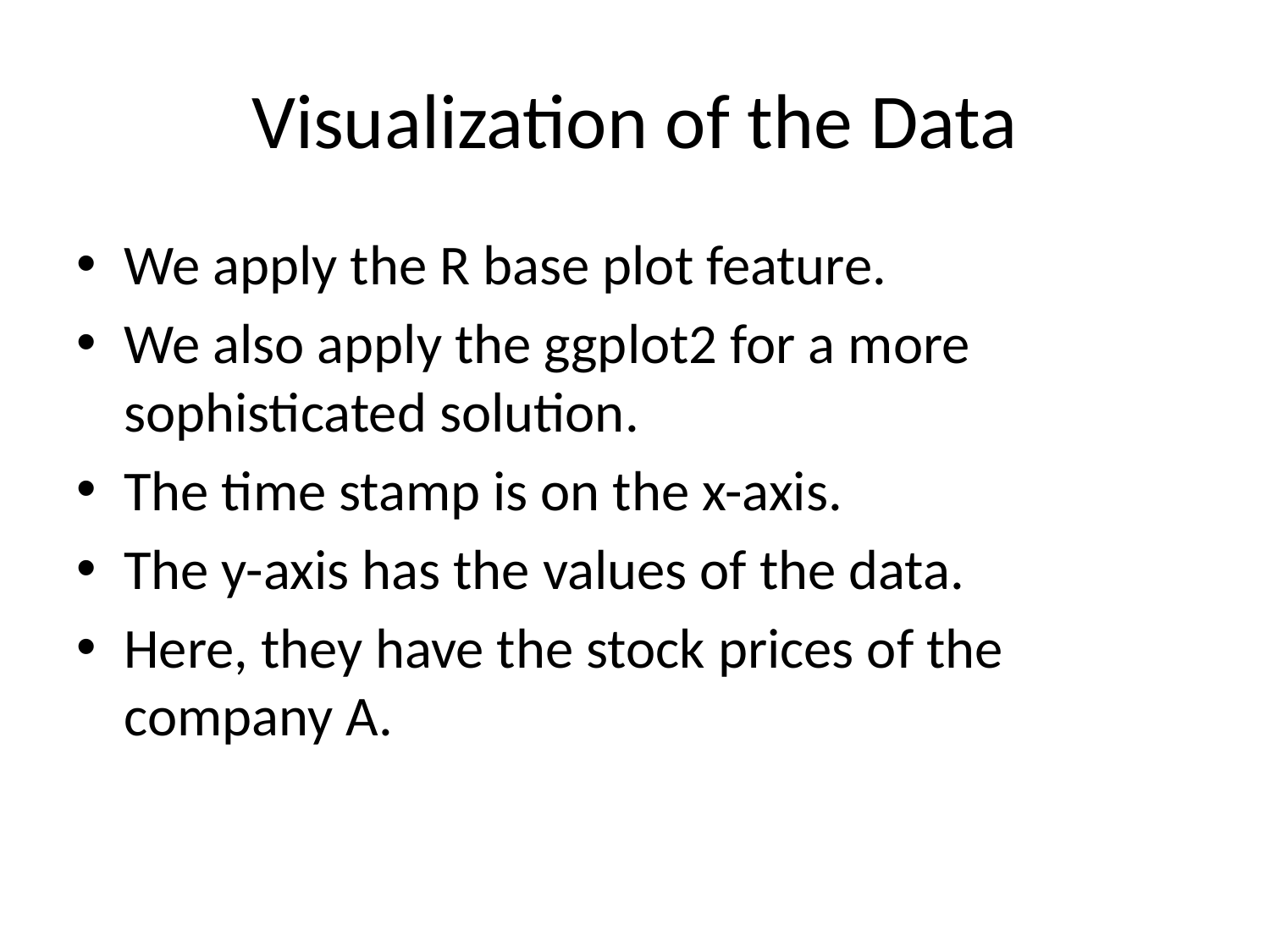

# Visualization of the Data
We apply the R base plot feature.
We also apply the ggplot2 for a more sophisticated solution.
The time stamp is on the x-axis.
The y-axis has the values of the data.
Here, they have the stock prices of the company A.